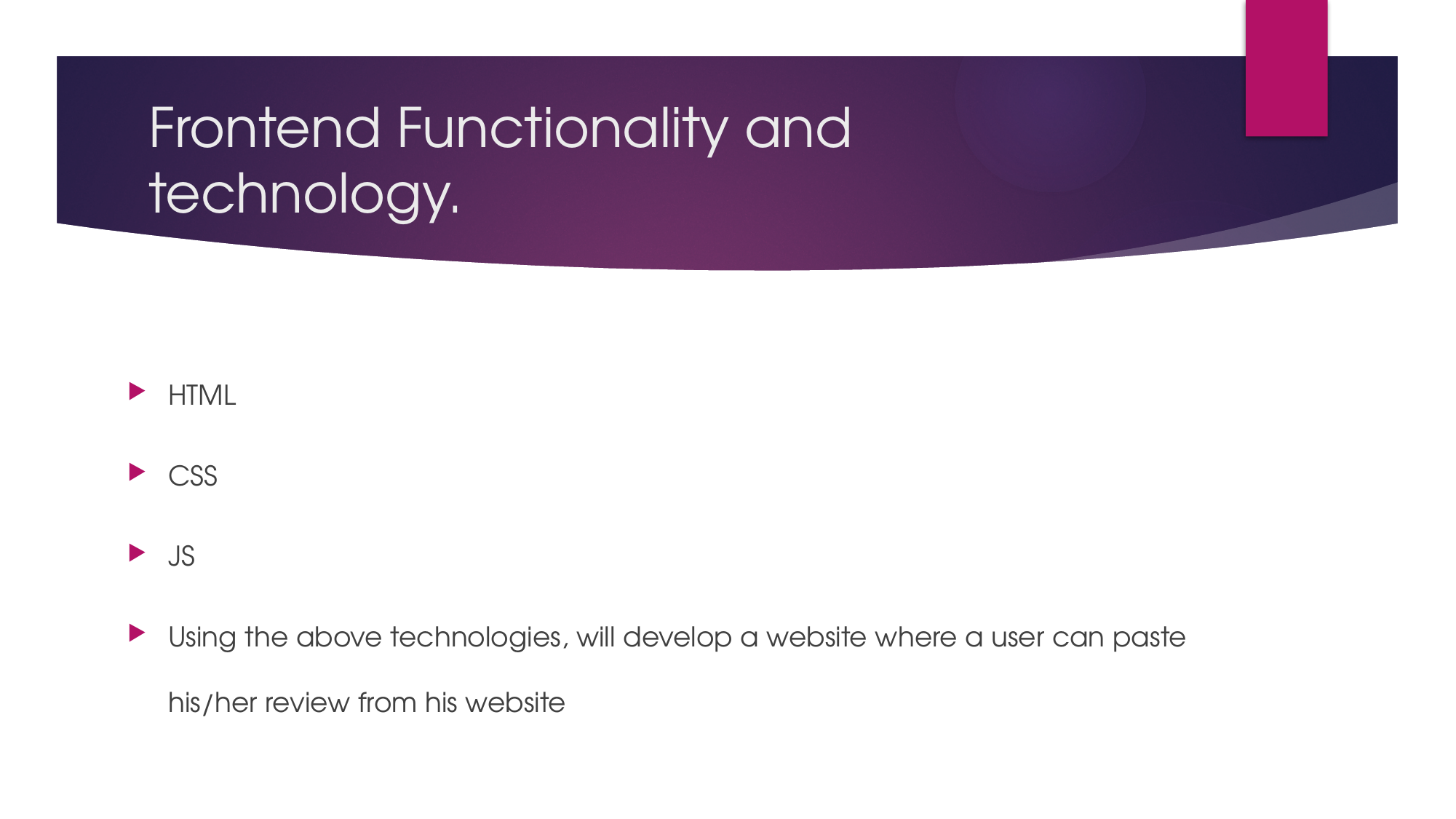

# Frontend Functionality and technology.
HTML
CSS
JS
Using the above technologies, will develop a website where a user can paste his/her review from his website